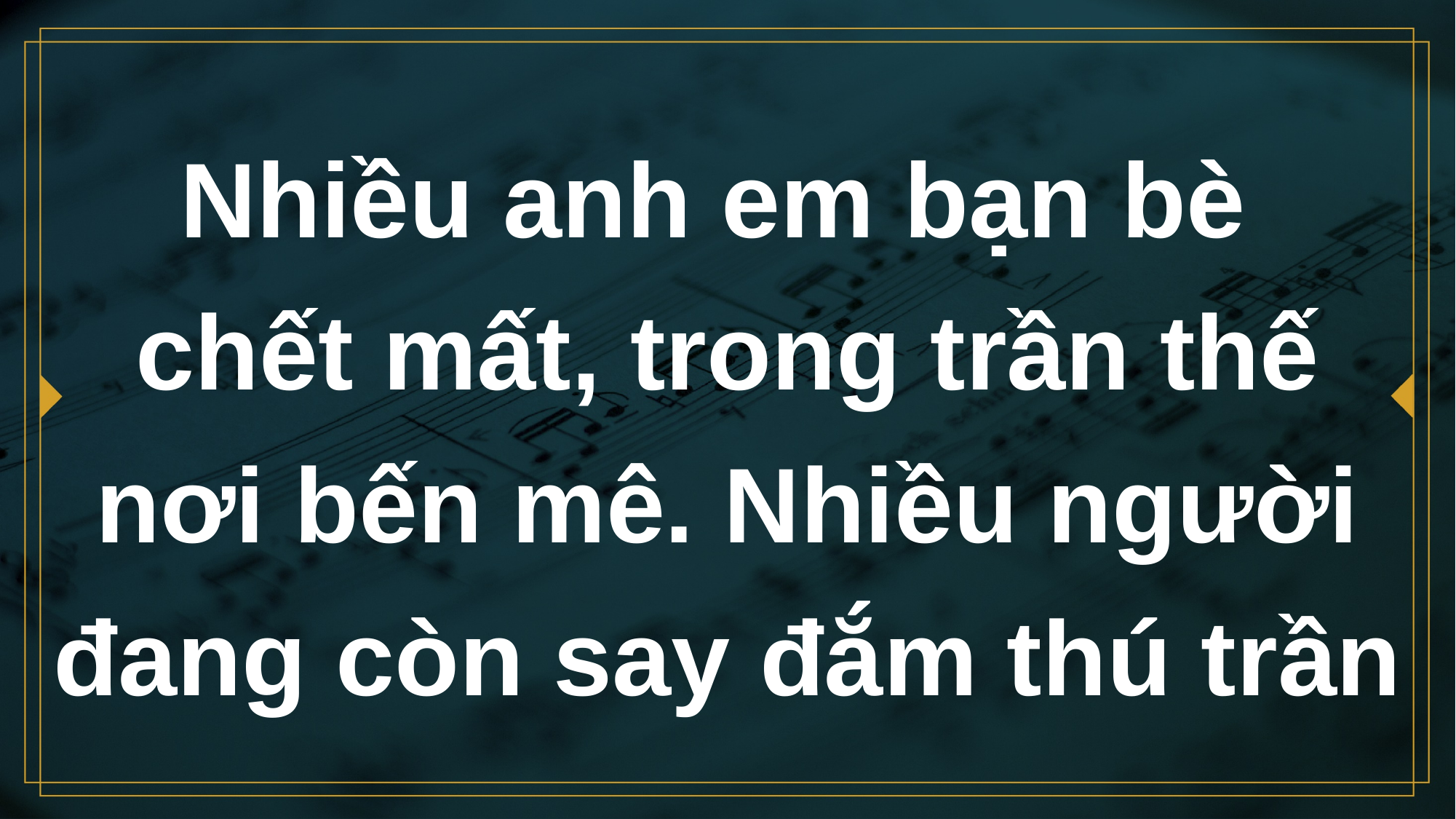

# Nhiều anh em bạn bè chết mất, trong trần thế nơi bến mê. Nhiều người đang còn say đắm thú trần